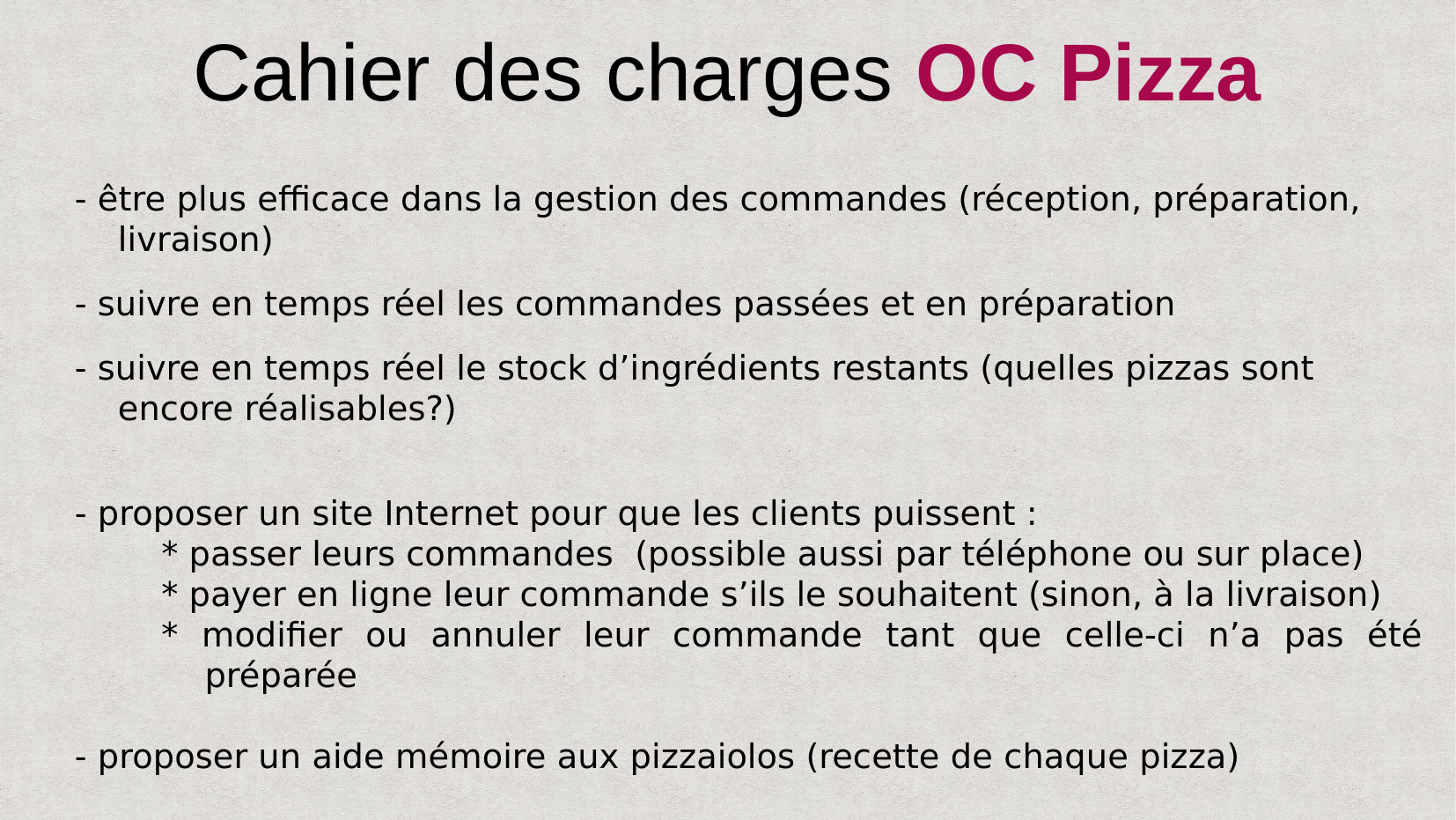

Cahier des charges OC Pizza
- être plus efficace dans la gestion des commandes (réception, préparation, livraison)
- suivre en temps réel les commandes passées et en préparation
- suivre en temps réel le stock d’ingrédients restants (quelles pizzas sont encore réalisables?)

- proposer un site Internet pour que les clients puissent :
* passer leurs commandes  (possible aussi par téléphone ou sur place)
* payer en ligne leur commande s’ils le souhaitent (sinon, à la livraison)
* modifier ou annuler leur commande tant que celle-ci n’a pas été préparée

- proposer un aide mémoire aux pizzaiolos (recette de chaque pizza)